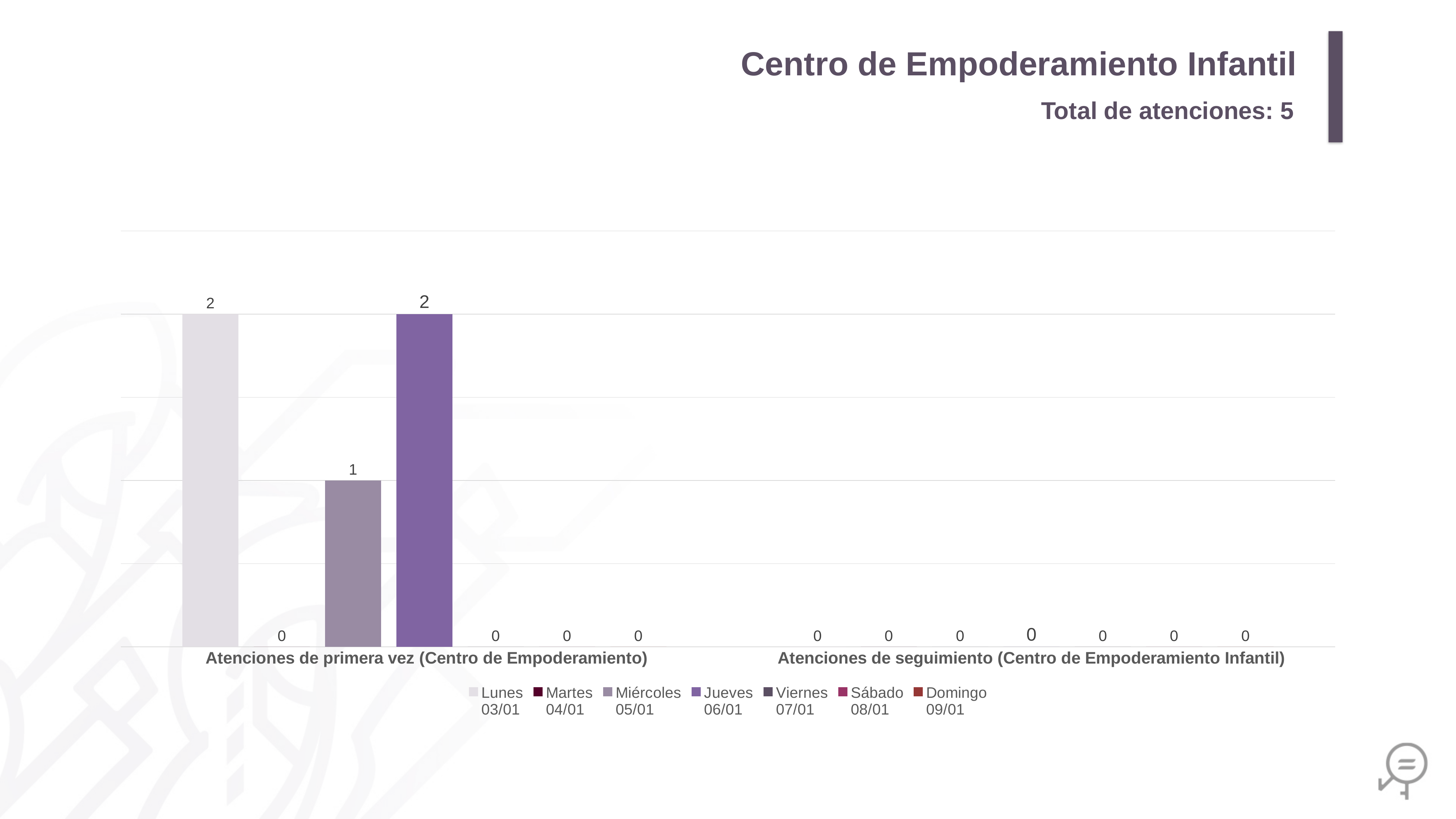

Centro de Empoderamiento Infantil
Total de atenciones: 5

### Chart

| Category | Lunes
03/01 | Martes
04/01 | Miércoles
05/01 | Jueves
06/01 | Viernes
07/01 | Sábado
08/01 | Domingo
09/01 |
|---|---|---|---|---|---|---|---|
|  Atenciones de primera vez (Centro de Empoderamiento) | 2.0 | 0.0 | 1.0 | 2.0 | 0.0 | 0.0 | 0.0 |
| Atenciones de seguimiento (Centro de Empoderamiento Infantil) | 0.0 | 0.0 | 0.0 | 0.0 | 0.0 | 0.0 | 0.0 |